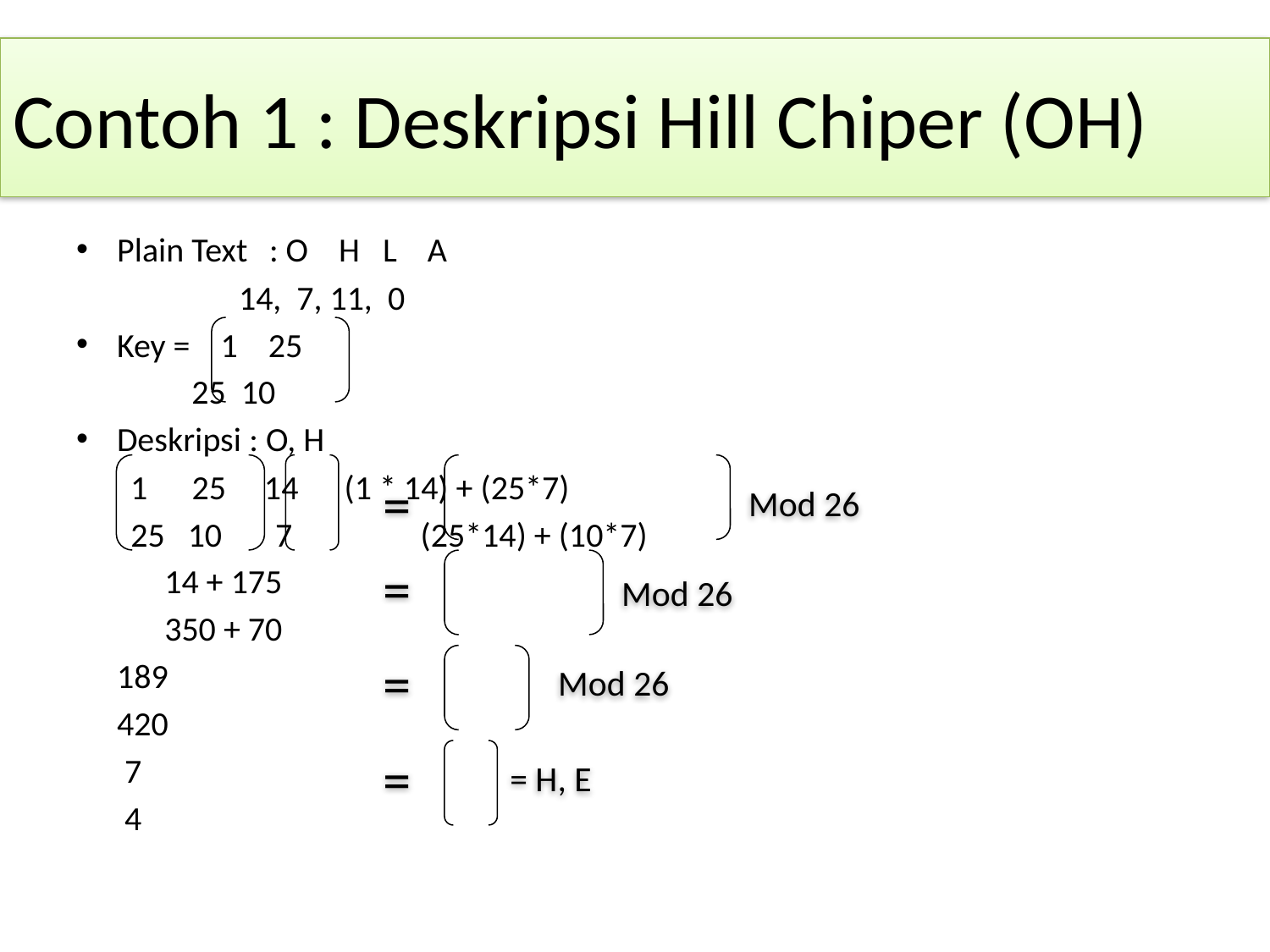

# Contoh 1 : Deskripsi Hill Chiper (OH)
Plain Text 	: O    H   L    A
		                14,  7, 11,  0
Key =    1    25
		    25  10
Deskripsi : O, H
25     14	(1 * 14) + (25*7)
25   10       7		(25*14) + (10*7)
				14 + 175
				350 + 70
				189
				420
				 7
				 4

=

Mod 26
=

Mod 26
=
Mod 26

=
= H, E